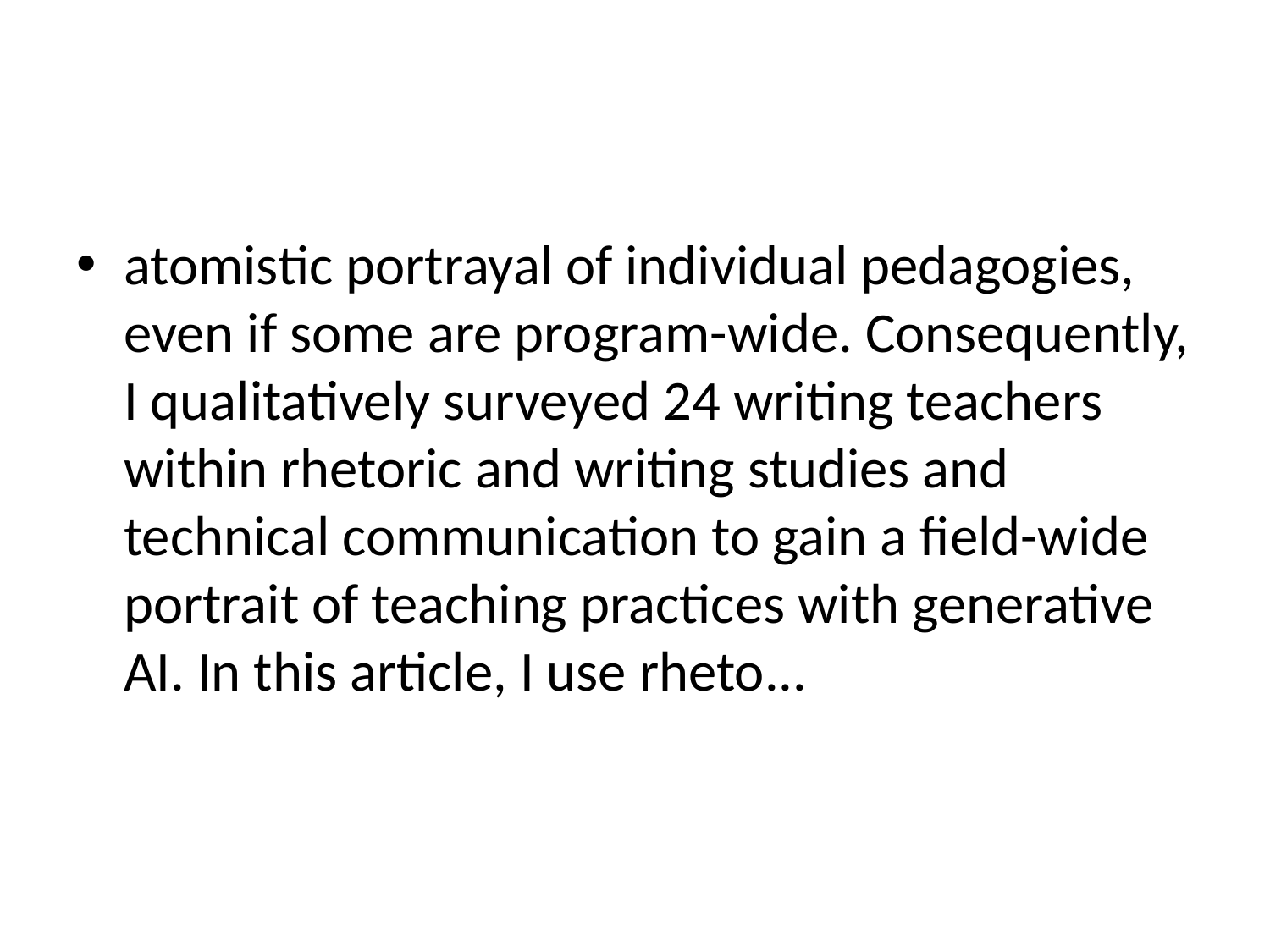

#
atomistic portrayal of individual pedagogies, even if some are program-wide. Consequently, I qualitatively surveyed 24 writing teachers within rhetoric and writing studies and technical communication to gain a field-wide portrait of teaching practices with generative AI. In this article, I use rheto...